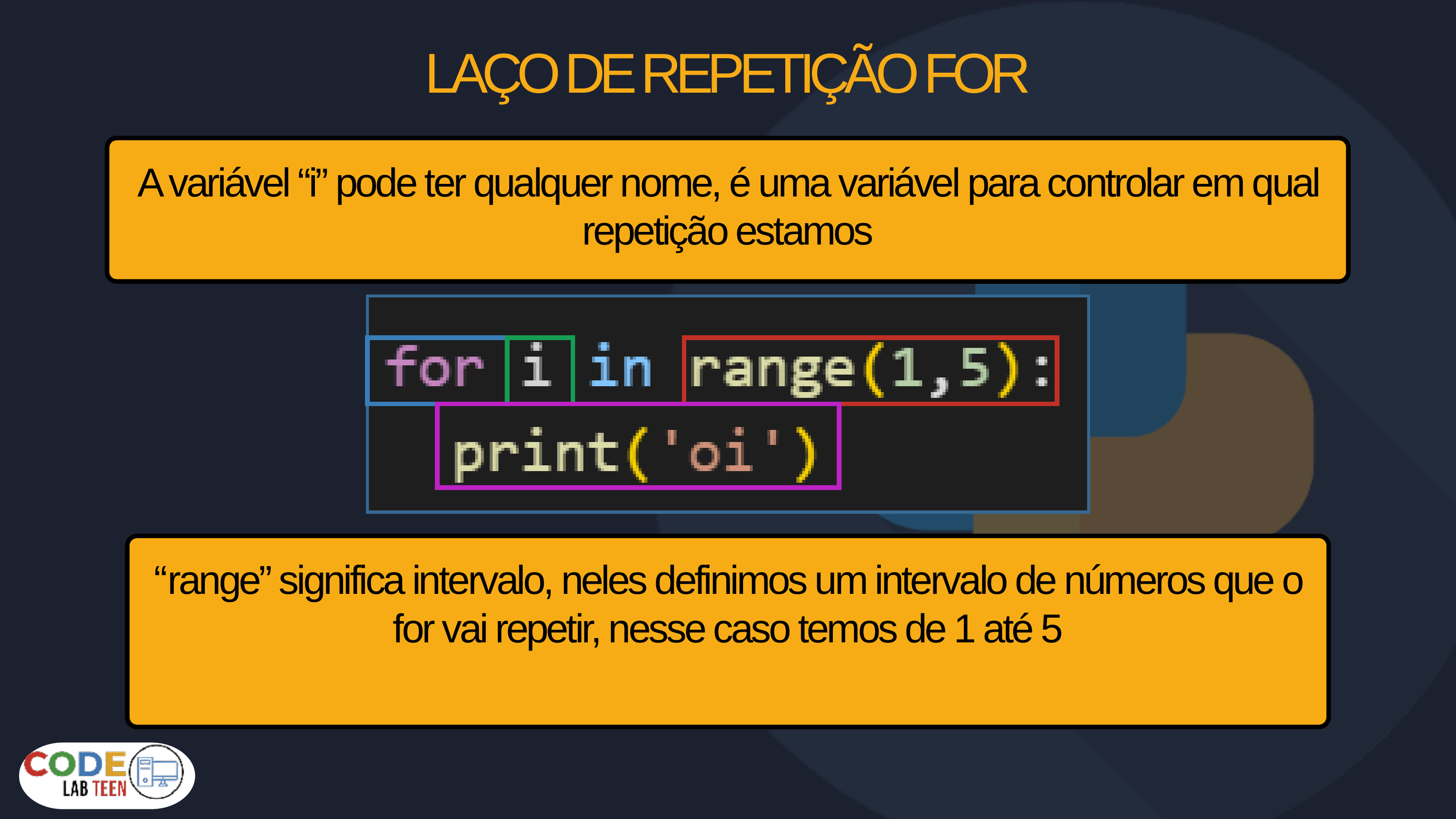

LAÇO DE REPETIÇÃO FOR

A variável “i” pode ter qualquer nome, é uma variável para controlar em qual repetição estamos

“range” significa intervalo, neles definimos um intervalo de números que o for vai repetir, nesse caso temos de 1 até 5